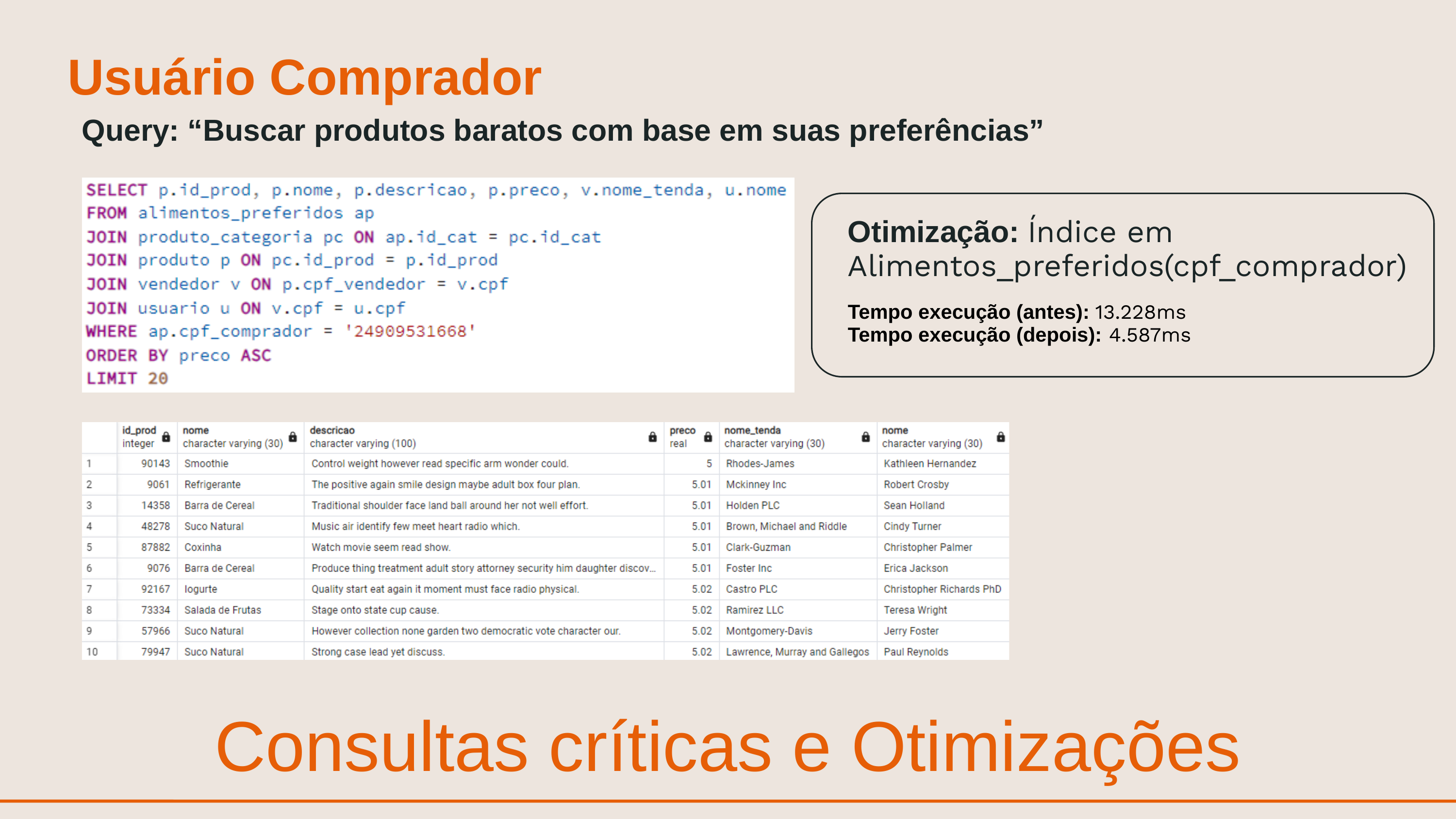

Usuário Comprador
Query: “Buscar produtos baratos com base em suas preferências”

Otimização: Índice em Alimentos_preferidos(cpf_comprador)
Tempo execução (antes): 13.228ms
Tempo execução (depois): 4.587ms

Consultas críticas e Otimizações